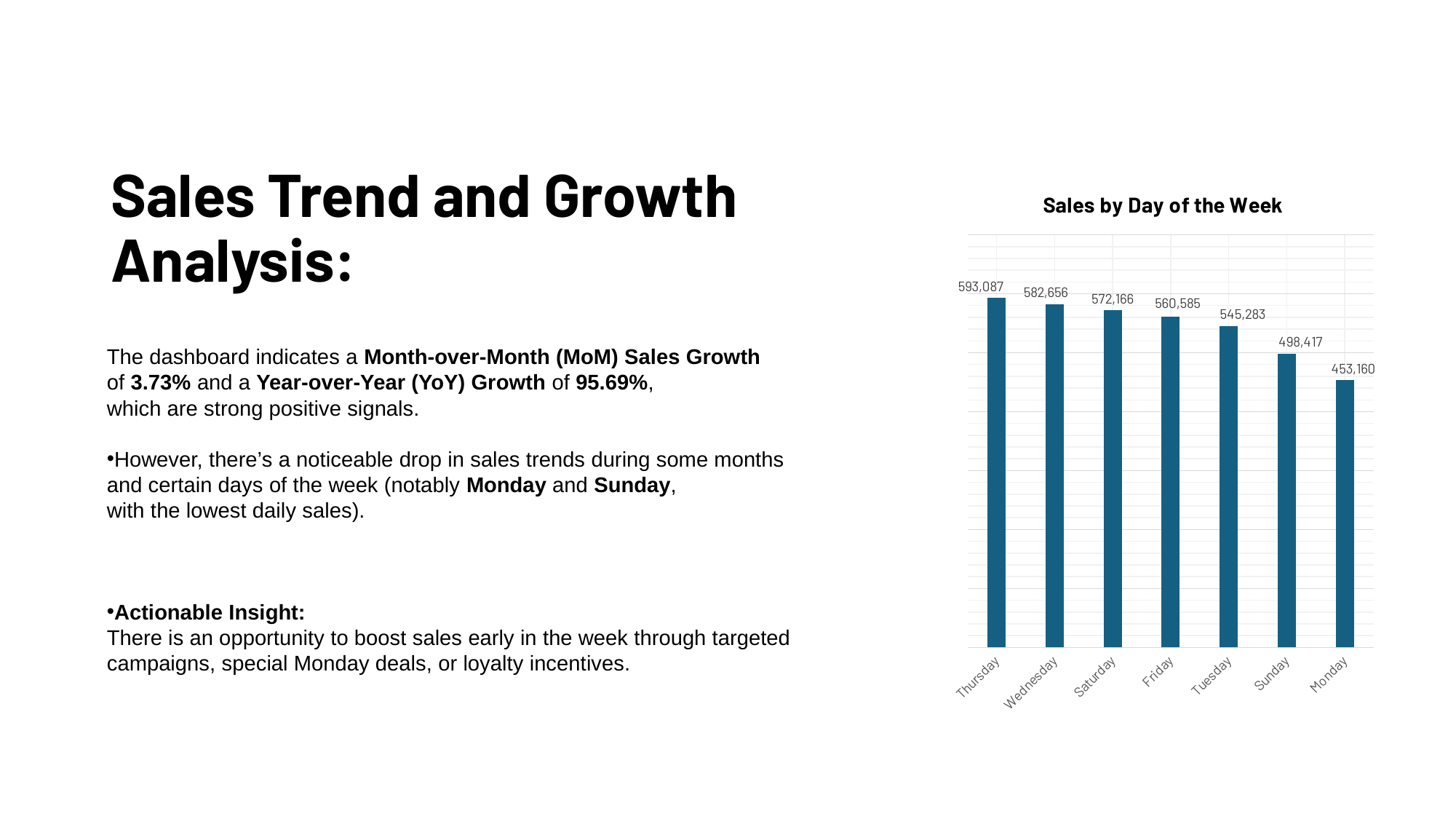

# Sales Trend and Growth Analysis:

### Chart: Sales by Day of the Week

| Category | Total |
|---|---|
| Thursday | 593086.912 |
| Wednesday | 582656.3820000001 |
| Saturday | 572166.4959999997 |
| Friday | 560584.7500000001 |
| Tuesday | 545283.4859999999 |
| Sunday | 498416.60000000027 |
| Monday | 453159.8719999998 |
The dashboard indicates a Month-over-Month (MoM) Sales Growth
of 3.73% and a Year-over-Year (YoY) Growth of 95.69%,
which are strong positive signals.

However, there’s a noticeable drop in sales trends during some months
and certain days of the week (notably Monday and Sunday,
with the lowest daily sales).

Actionable Insight:
There is an opportunity to boost sales early in the week through targeted campaigns, special Monday deals, or loyalty incentives.